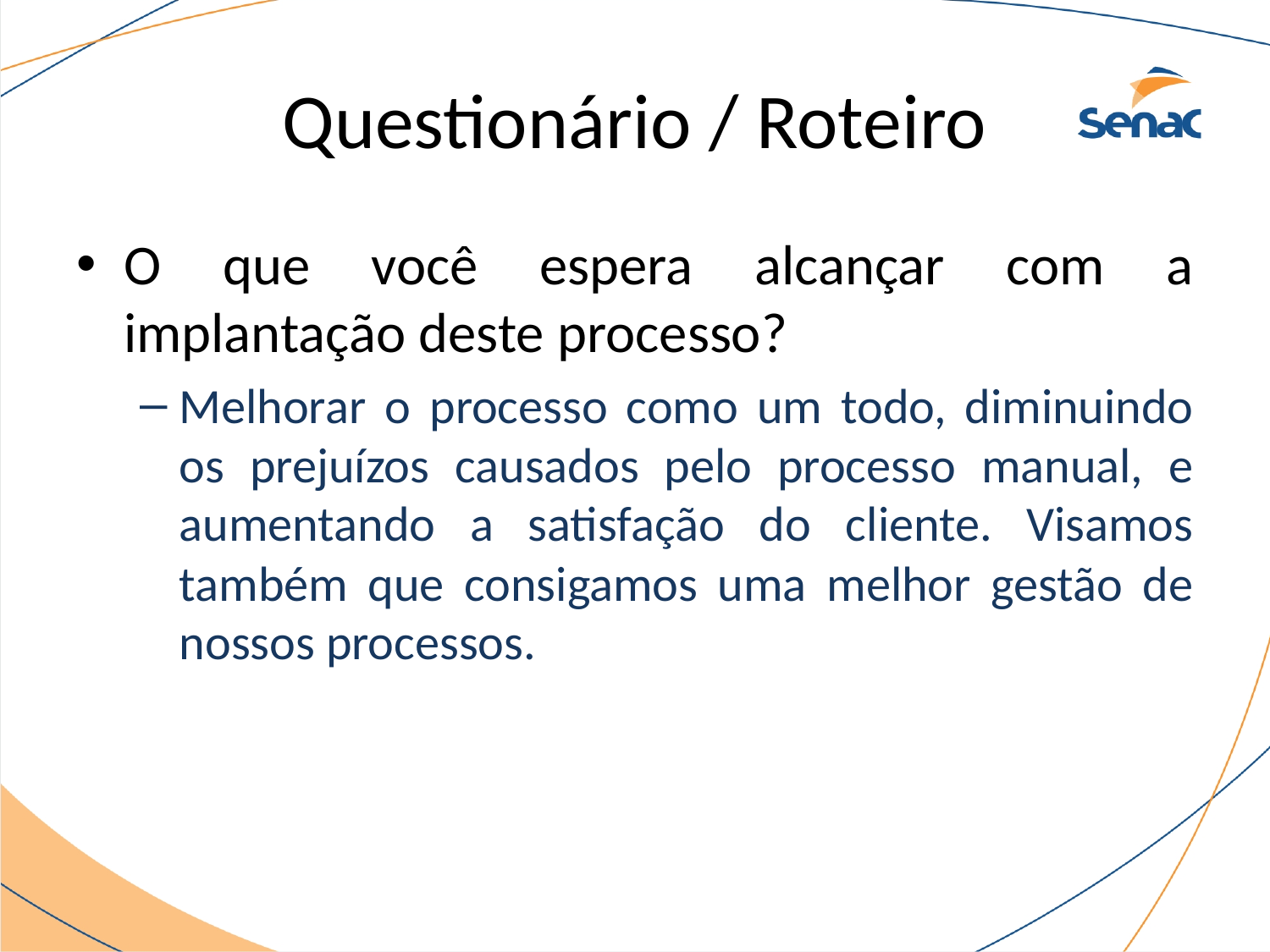

# Questionário / Roteiro
O que você espera alcançar com a implantação deste processo?
Melhorar o processo como um todo, diminuindo os prejuízos causados pelo processo manual, e aumentando a satisfação do cliente. Visamos também que consigamos uma melhor gestão de nossos processos.